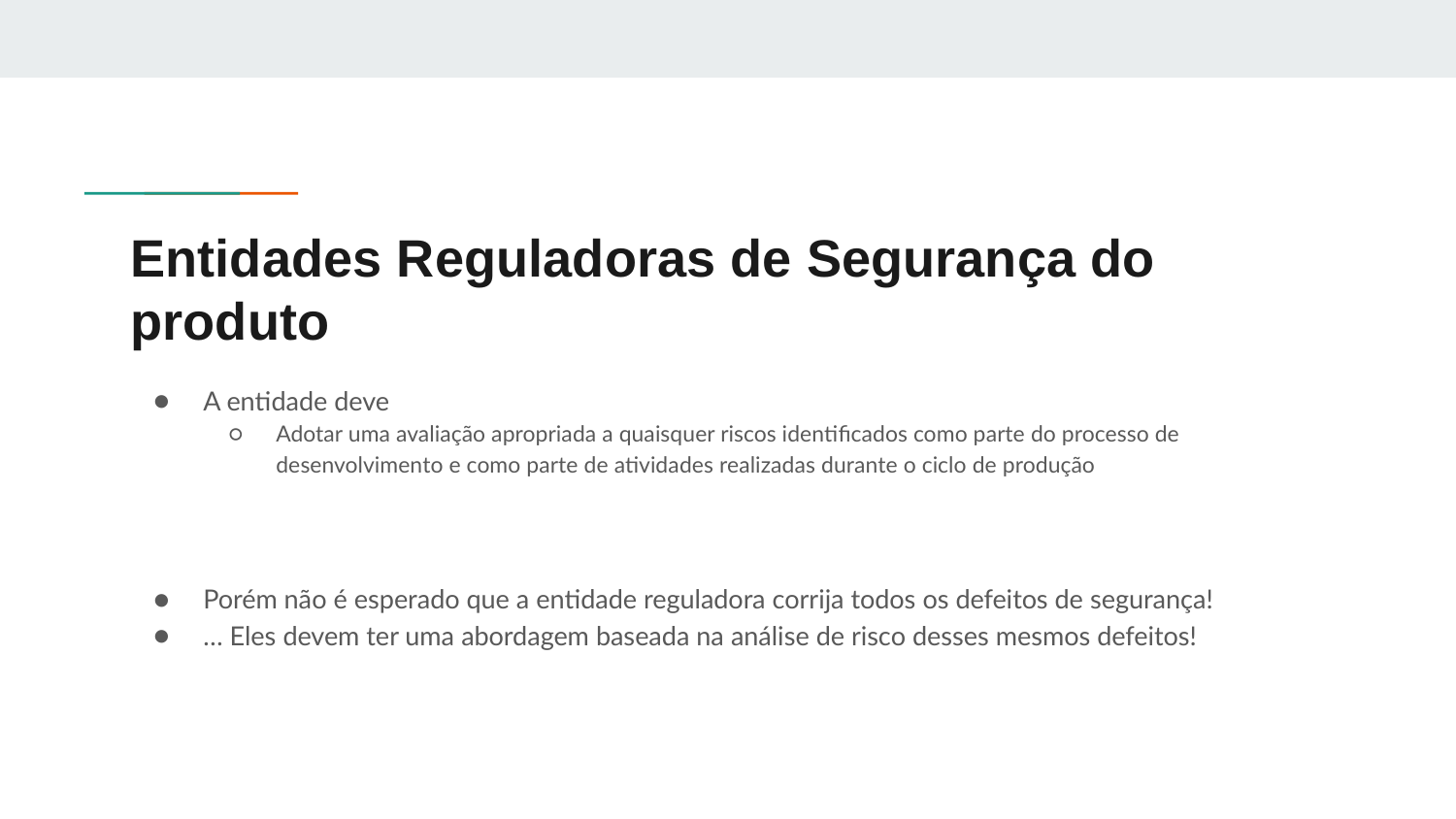

# Entidades Reguladoras de Segurança do produto
A entidade deve
Adotar uma avaliação apropriada a quaisquer riscos identificados como parte do processo de desenvolvimento e como parte de atividades realizadas durante o ciclo de produção

Porém não é esperado que a entidade reguladora corrija todos os defeitos de segurança!
… Eles devem ter uma abordagem baseada na análise de risco desses mesmos defeitos!